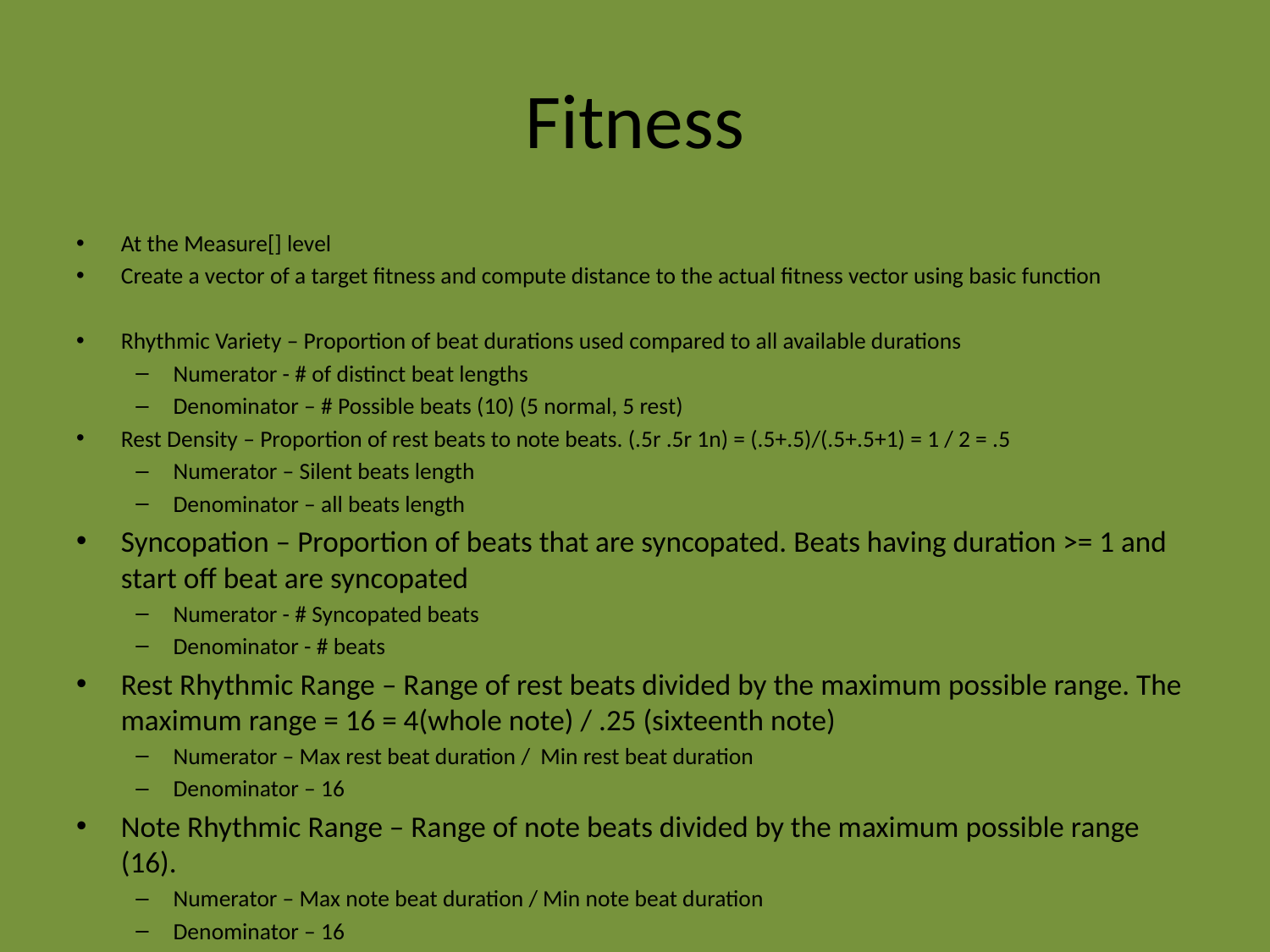

# Fitness
At the Measure[] level
Create a vector of a target fitness and compute distance to the actual fitness vector using basic function

Rhythmic Variety – Proportion of beat durations used compared to all available durations
Numerator - # of distinct beat lengths
Denominator – # Possible beats (10) (5 normal, 5 rest)
Rest Density – Proportion of rest beats to note beats. (.5r .5r 1n) = (.5+.5)/(.5+.5+1) = 1 / 2 = .5
Numerator – Silent beats length
Denominator – all beats length
Syncopation – Proportion of beats that are syncopated. Beats having duration >= 1 and start off beat are syncopated
Numerator - # Syncopated beats
Denominator - # beats
Rest Rhythmic Range – Range of rest beats divided by the maximum possible range. The maximum range = 16 = 4(whole note) / .25 (sixteenth note)
Numerator – Max rest beat duration /  Min rest beat duration
Denominator – 16
Note Rhythmic Range – Range of note beats divided by the maximum possible range (16).
Numerator – Max note beat duration / Min note beat duration
Denominator – 16

This leads to a 5 length vector that will consist of all of these fitness values in arbitrary order <Variety, Density, Sync, Rest Range, Note Range> and the distance can be computed between A and B by using:
EucDis = sqrt( (A1-B1)^2 + (A2-B2)^2 + (A3-B3)^2 + (A4-B4)^2 + (A5-B5)^2 )
A higher fitness will be best to avoid golf score confusion. Thus, inverting the EucDis will create a fitness:
F = 1 / EucDis